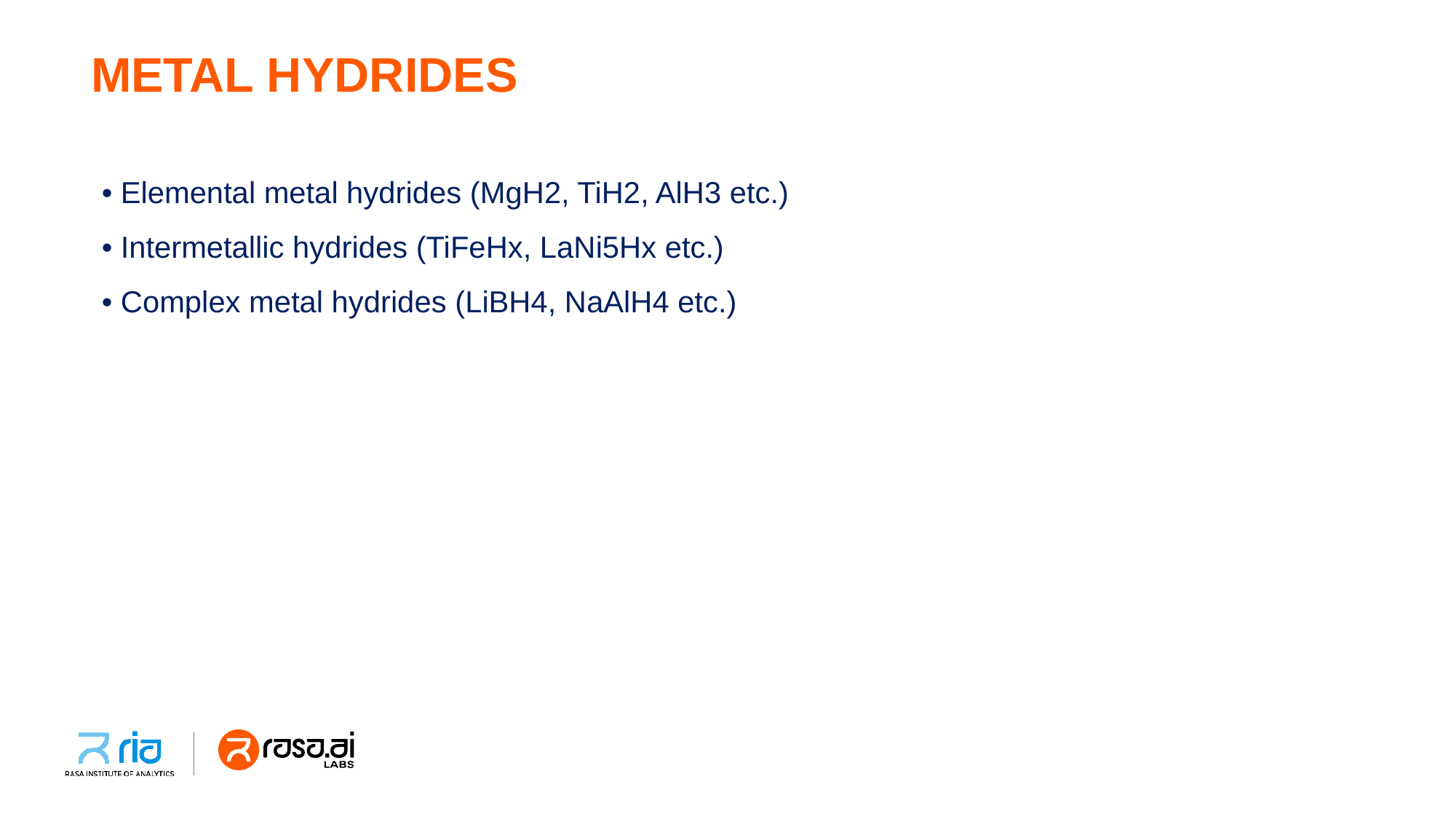

# METAL HYDRIDES
• Elemental metal hydrides (MgH2, TiH2, AlH3 etc.)
• Intermetallic hydrides (TiFeHx, LaNi5Hx etc.)
• Complex metal hydrides (LiBH4, NaAlH4 etc.)